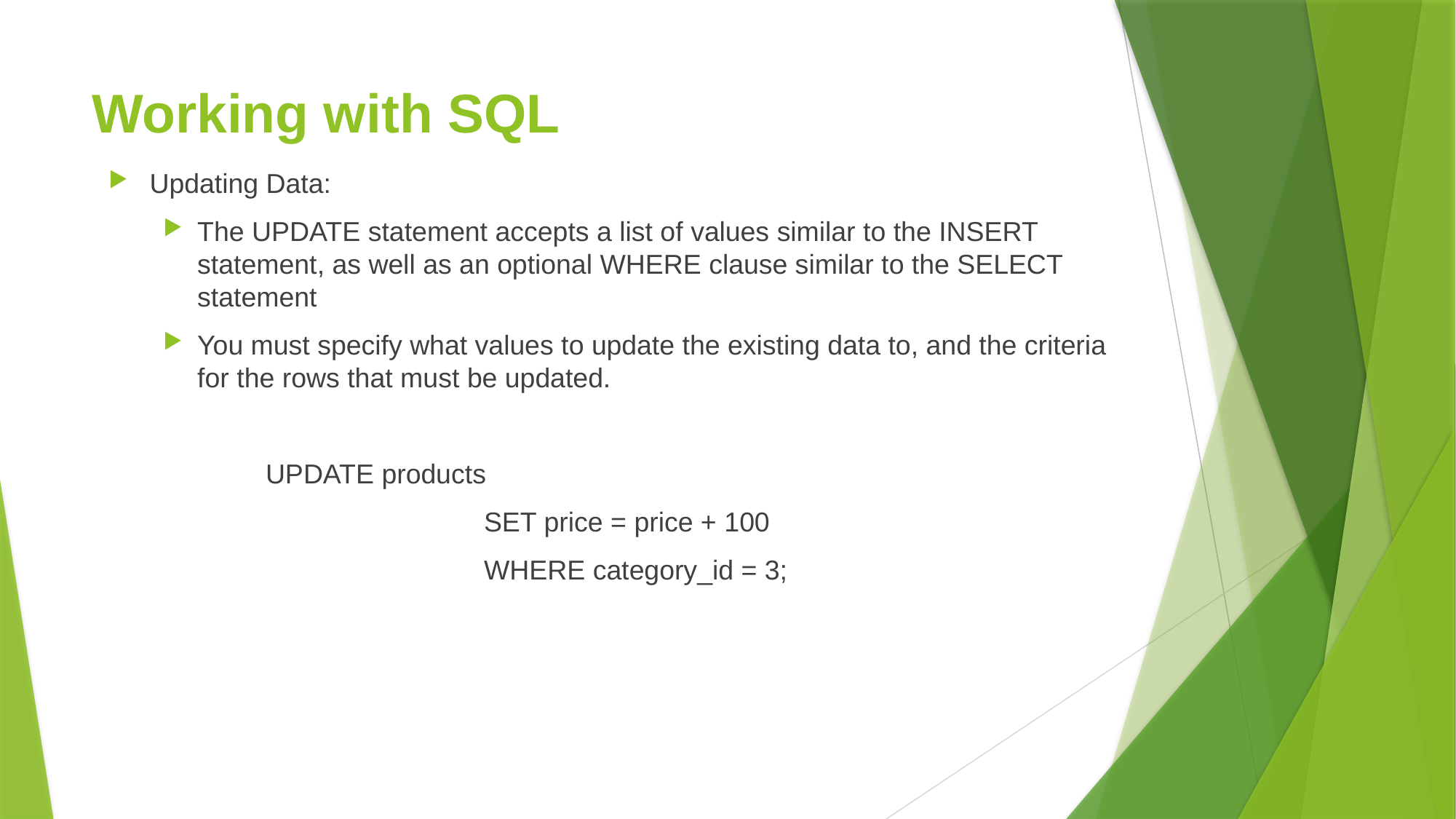

# Working with SQL
Updating Data:
The UPDATE statement accepts a list of values similar to the INSERT statement, as well as an optional WHERE clause similar to the SELECT statement
You must specify what values to update the existing data to, and the criteria for the rows that must be updated.

UPDATE products
		SET price = price + 100
		WHERE category_id = 3;